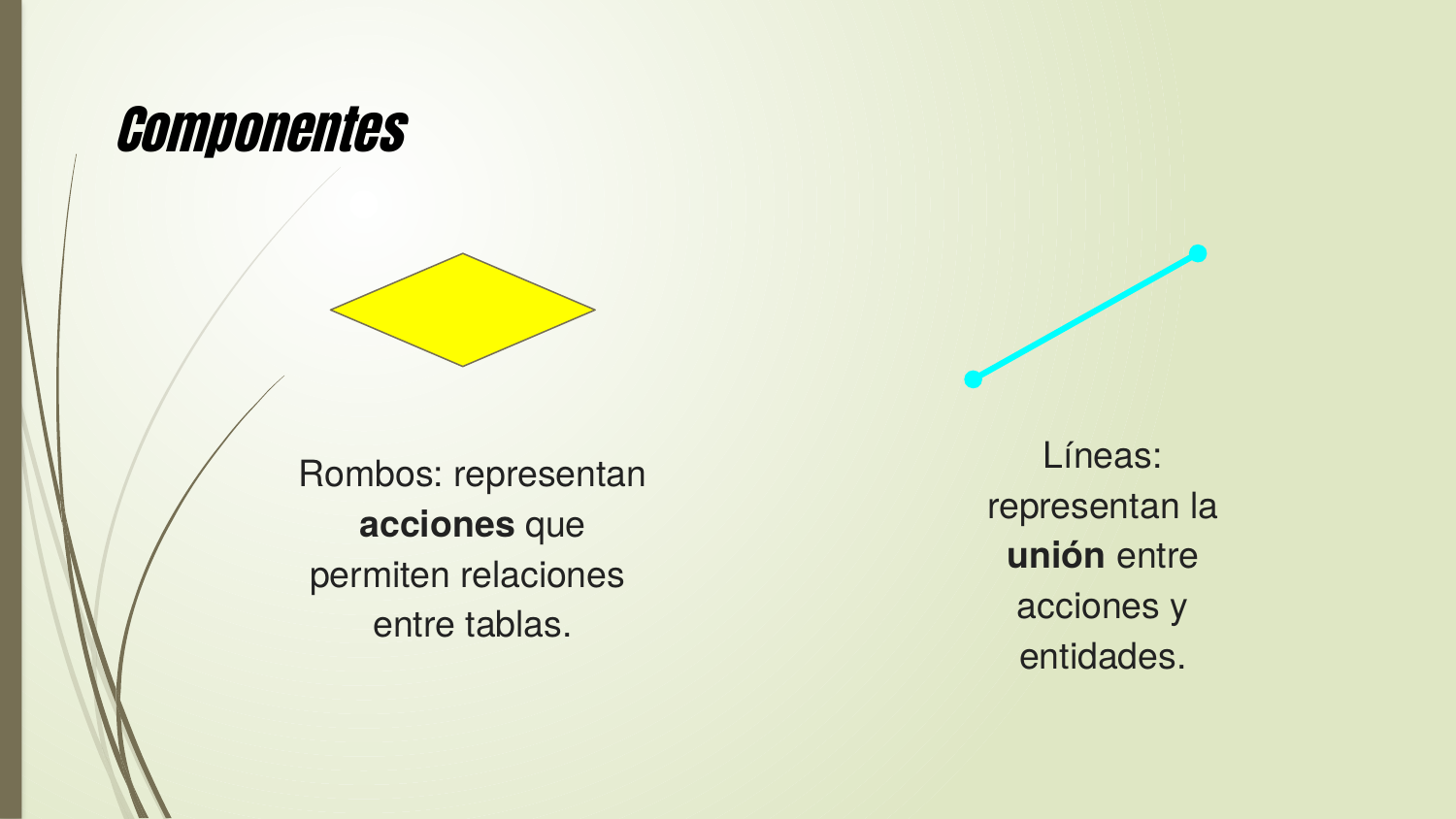

Componentes

Rombos: representan acciones que permiten relaciones  entre tablas.
Líneas: representan la unión entre acciones y entidades.